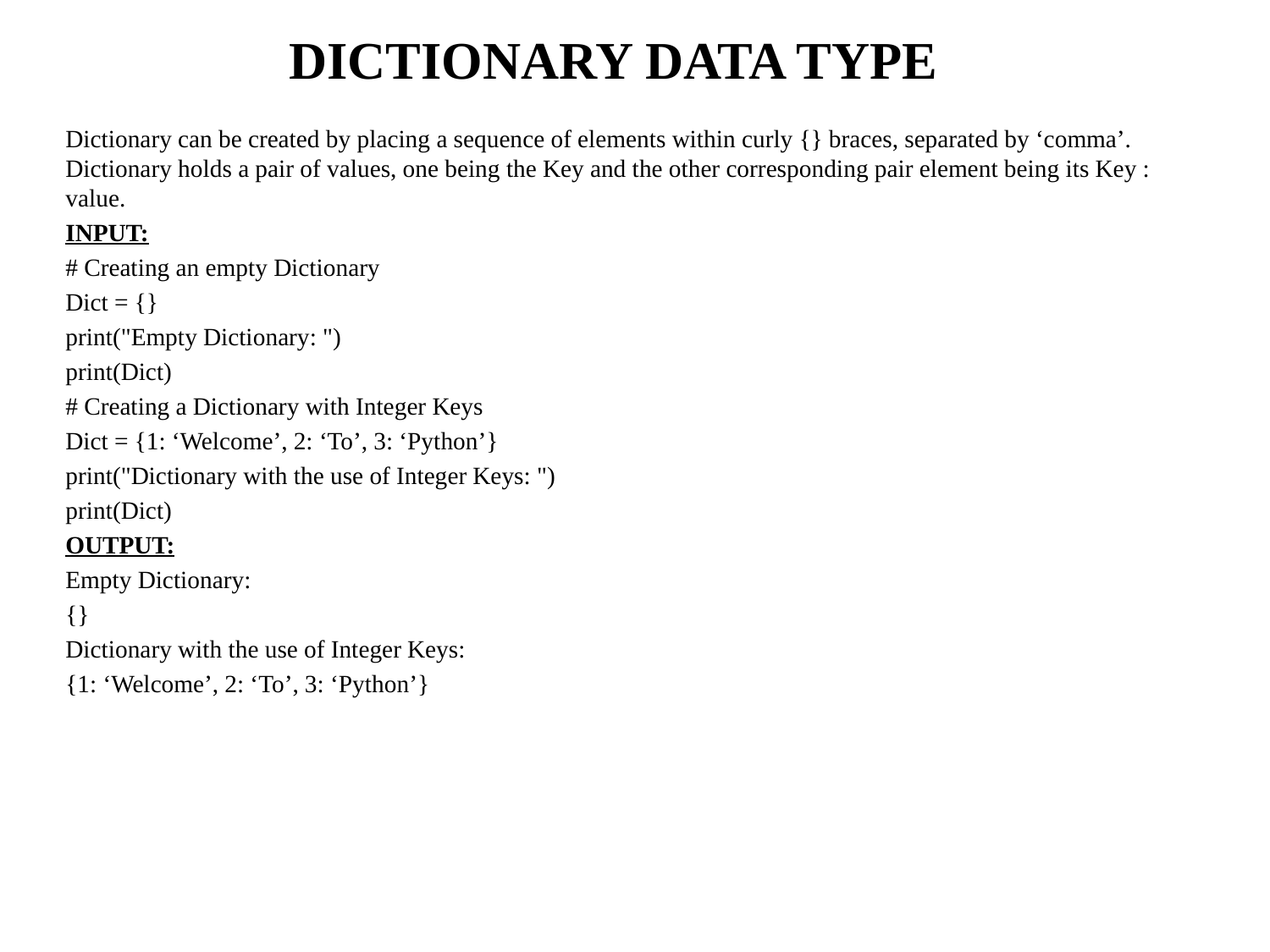

# DICTIONARY DATA TYPE
Dictionary can be created by placing a sequence of elements within curly {} braces, separated by ‘comma’. Dictionary holds a pair of values, one being the Key and the other corresponding pair element being its Key : value.
INPUT:
# Creating an empty Dictionary
Dict = {}
print("Empty Dictionary: ")
print(Dict)
# Creating a Dictionary with Integer Keys
Dict = {1: ‘Welcome’, 2: ‘To’, 3: ‘Python’}
print("Dictionary with the use of Integer Keys: ")
print(Dict)
OUTPUT:
Empty Dictionary:
{}
Dictionary with the use of Integer Keys:
{1: ‘Welcome’, 2: ‘To’, 3: ‘Python’}